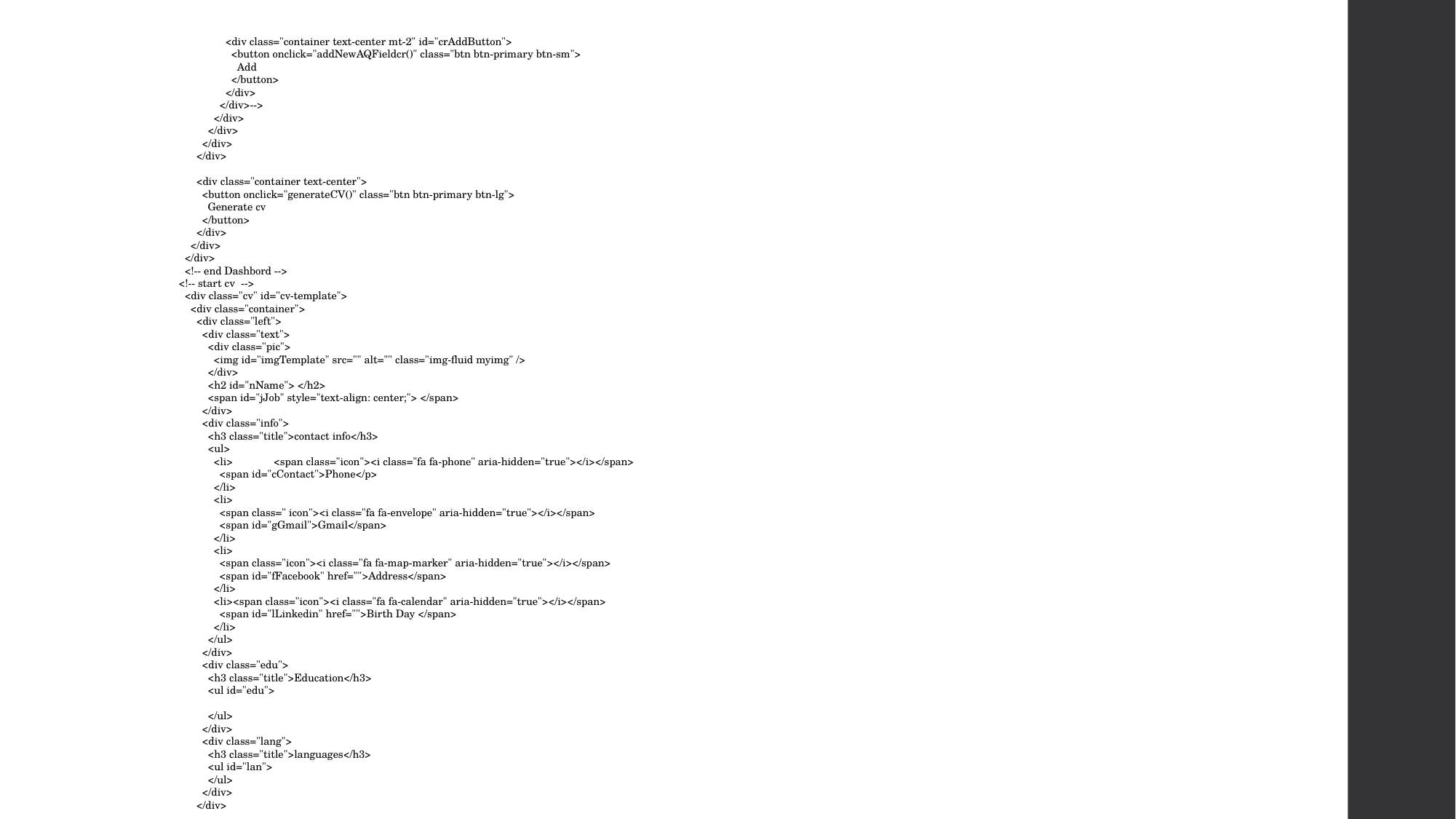

<div class="container text-center mt-2" id="crAddButton">
                  <button onclick="addNewAQFieldcr()" class="btn btn-primary btn-sm">
                    Add
                  </button>
                </div>
              </div>-->
            </div>
          </div>
        </div>
      </div>

      <div class="container text-center">
        <button onclick="generateCV()" class="btn btn-primary btn-lg">
          Generate cv
        </button>
      </div>
    </div>
  </div>
  <!-- end Dashbord -->
<!-- start cv  -->
  <div class="cv" id="cv-template">
    <div class="container">
      <div class="left">
        <div class="text">
          <div class="pic">
            <img id="imgTemplate" src="" alt="" class="img-fluid myimg" />
          </div>
          <h2 id="nName"> </h2>
          <span id="jJob" style="text-align: center;"> </span>
        </div>
        <div class="info">
          <h3 class="title">contact info</h3>
          <ul>
            <li>              <span class="icon"><i class="fa fa-phone" aria-hidden="true"></i></span>
              <span id="cContact">Phone</p>
            </li>
            <li>
              <span class=" icon"><i class="fa fa-envelope" aria-hidden="true"></i></span>
              <span id="gGmail">Gmail</span>
            </li>
            <li>
              <span class="icon"><i class="fa fa-map-marker" aria-hidden="true"></i></span>
              <span id="fFacebook" href="">Address</span>
            </li>
            <li><span class="icon"><i class="fa fa-calendar" aria-hidden="true"></i></span>
              <span id="lLinkedin" href="">Birth Day </span>
            </li>
          </ul>
        </div>
        <div class="edu">
          <h3 class="title">Education</h3>
          <ul id="edu">

          </ul>
        </div>
        <div class="lang">
          <h3 class="title">languages</h3>
          <ul id="lan">
          </ul>
        </div>
      </div>